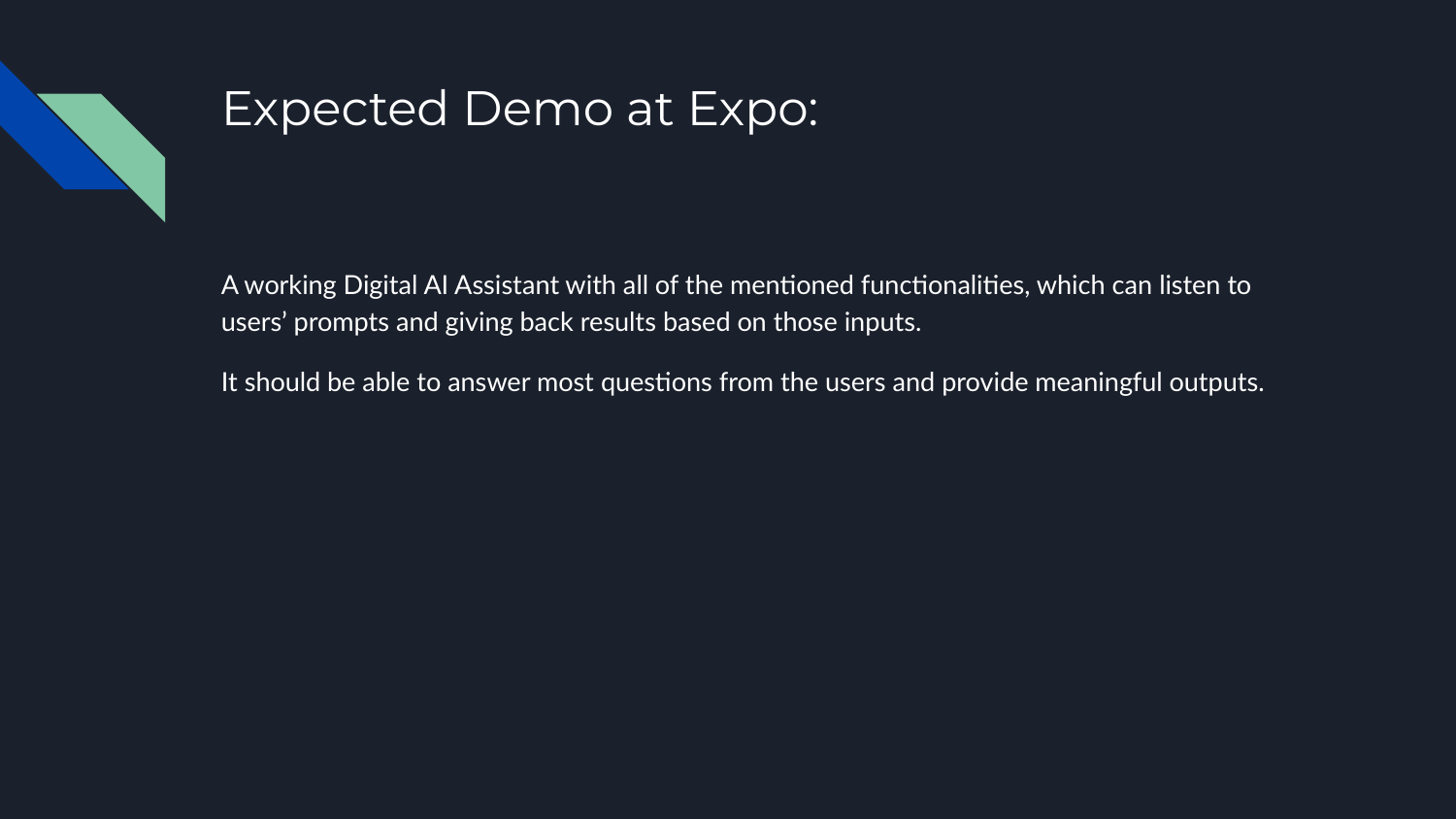

# Expected Demo at Expo:
A working Digital AI Assistant with all of the mentioned functionalities, which can listen to users’ prompts and giving back results based on those inputs.
It should be able to answer most questions from the users and provide meaningful outputs.